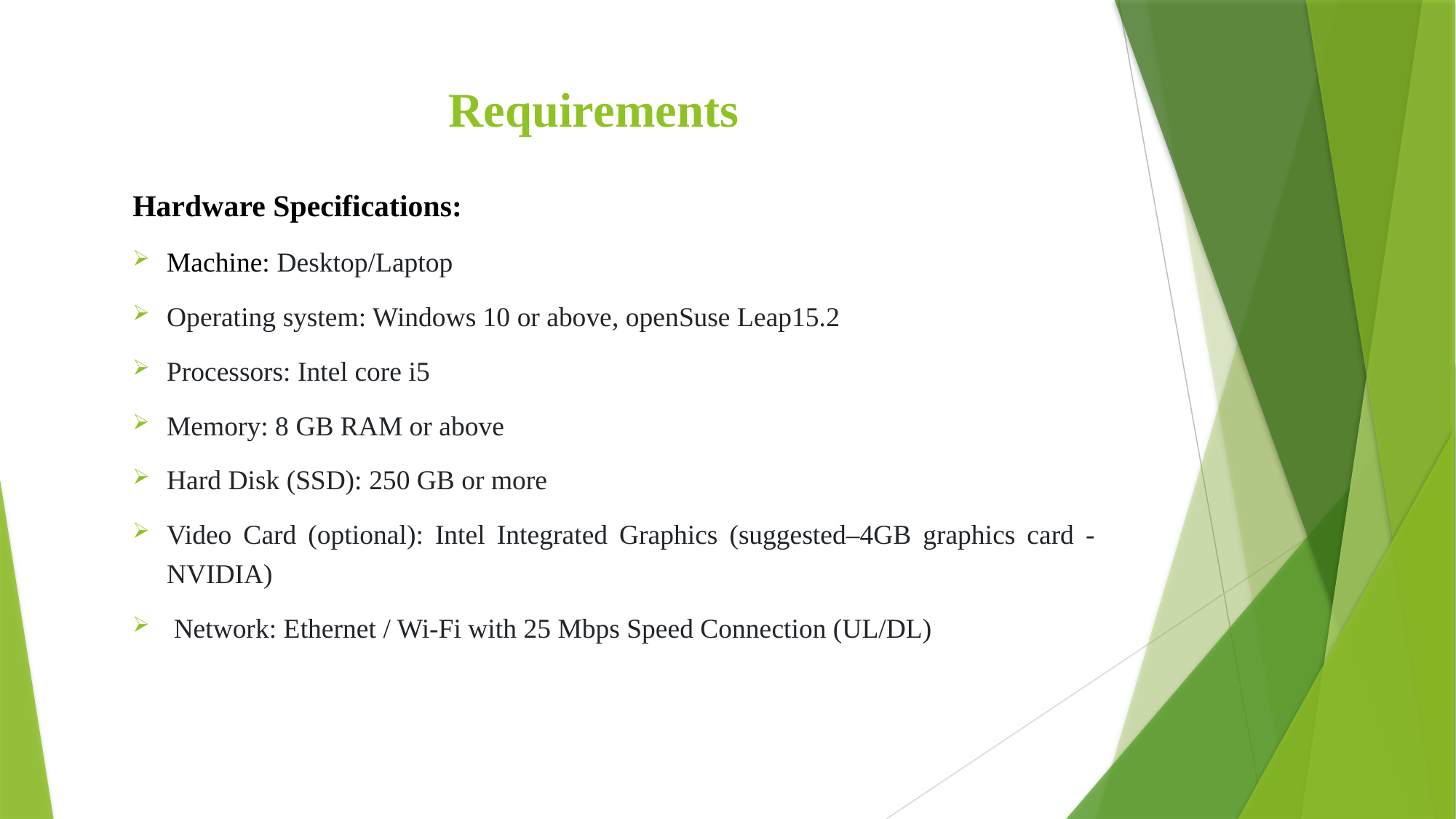

# Requirements
Hardware Specifications:
Machine: Desktop/Laptop
Operating system: Windows 10 or above, openSuse Leap15.2
Processors: Intel core i5
Memory: 8 GB RAM or above
Hard Disk (SSD): 250 GB or more
Video Card (optional): Intel Integrated Graphics (suggested–4GB graphics card - NVIDIA)
 Network: Ethernet / Wi-Fi with 25 Mbps Speed Connection (UL/DL)